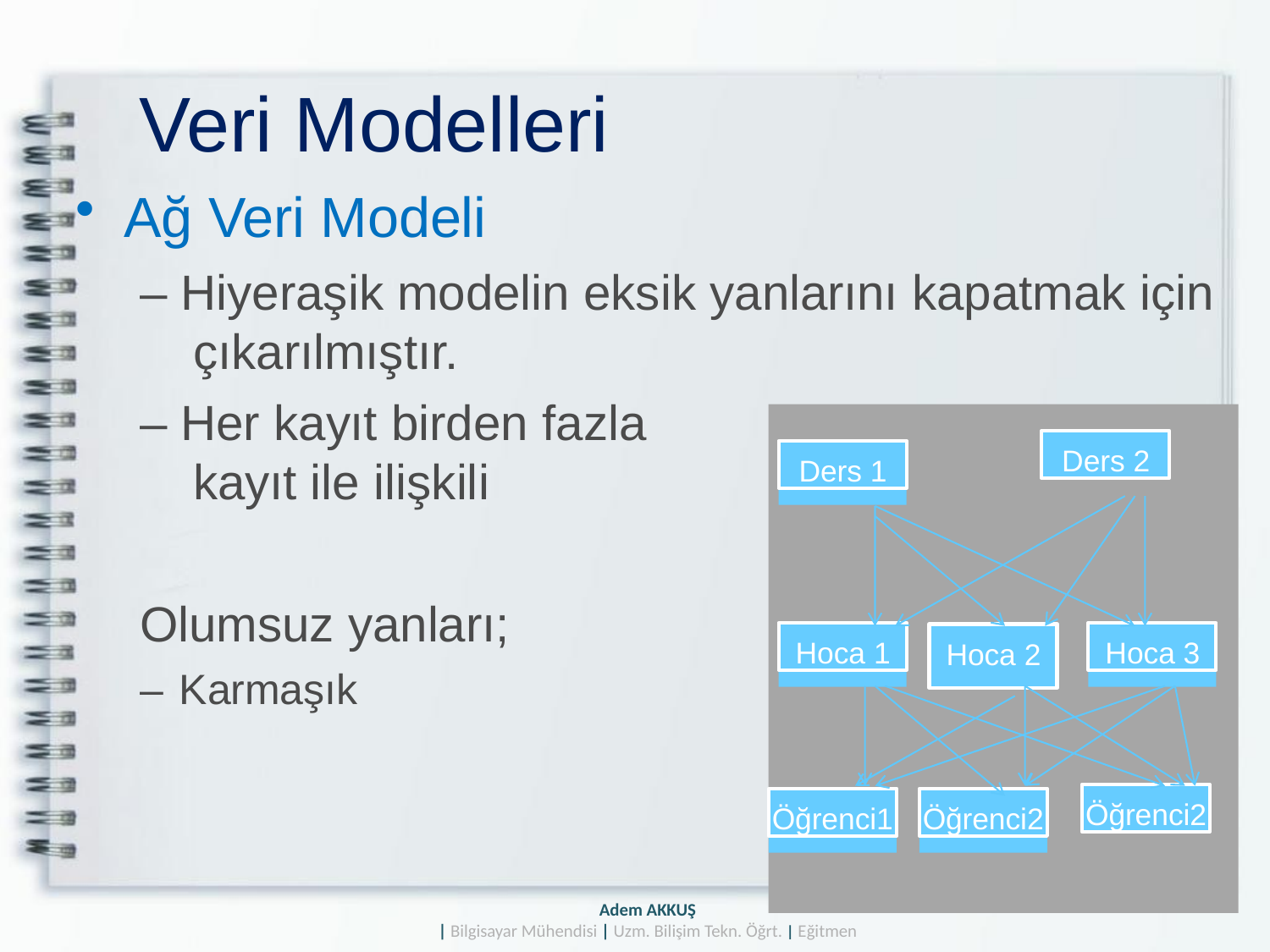

# Veri Modelleri
Ağ Veri Modeli
– Hiyeraşik modelin eksik yanlarını kapatmak için  çıkarılmıştır.
– Her kayıt birden fazla  kayıt ile ilişkili

Ders 2
Ders 1

Olumsuz yanları;
– Karmaşık

Hoca 1

Hoca 3
Hoca 2
Öğrenci2

Öğrenci1

Öğrenci2
Adem AKKUŞ
| Bilgisayar Mühendisi | Uzm. Bilişim Tekn. Öğrt. | Eğitmen